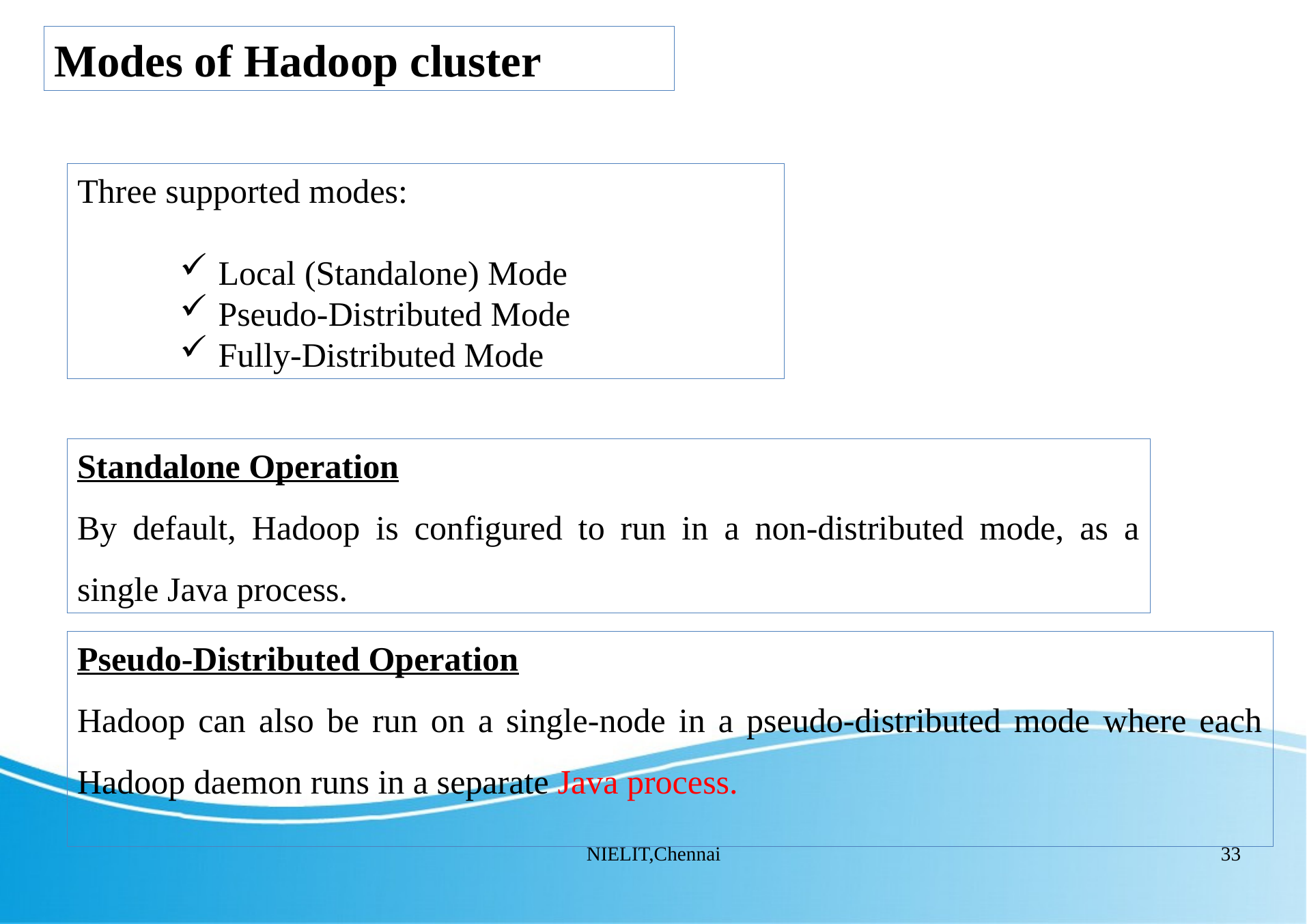

Modes of Hadoop cluster
Three supported modes:

Local (Standalone) Mode
Pseudo-Distributed Mode
Fully-Distributed Mode
Standalone Operation
By default, Hadoop is configured to run in a non-distributed mode, as a single Java process.
Pseudo-Distributed Operation
Hadoop can also be run on a single-node in a pseudo-distributed mode where each Hadoop daemon runs in a separate Java process.

NIELIT,Chennai
33